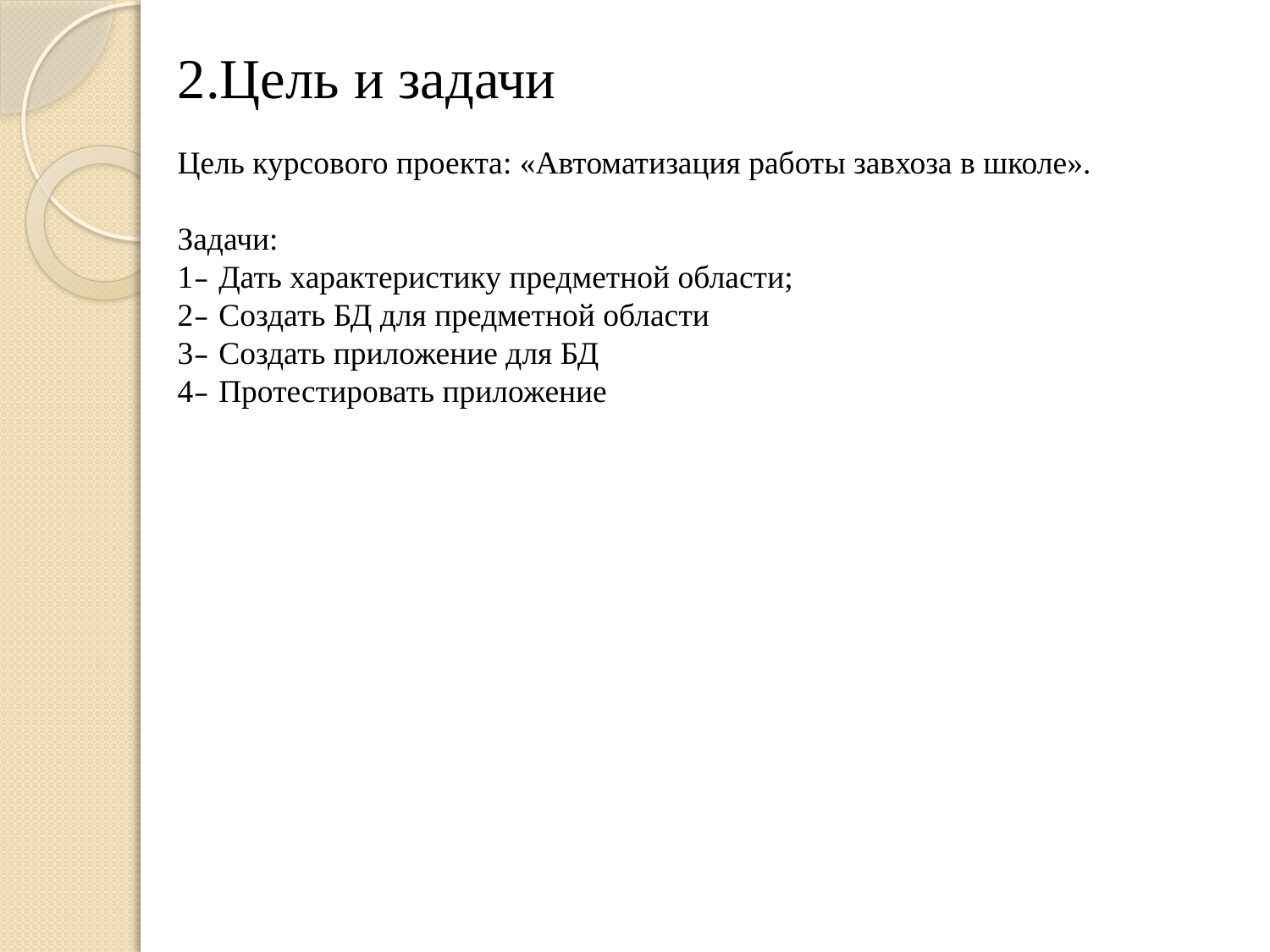

2.Цель и задачи
Цель курсового проекта: «Автоматизация работы завхоза в школе».

Задачи:
1– Дать характеристику предметной области;
2– Создать БД для предметной области
3– Создать приложение для БД
4– Протестировать приложение